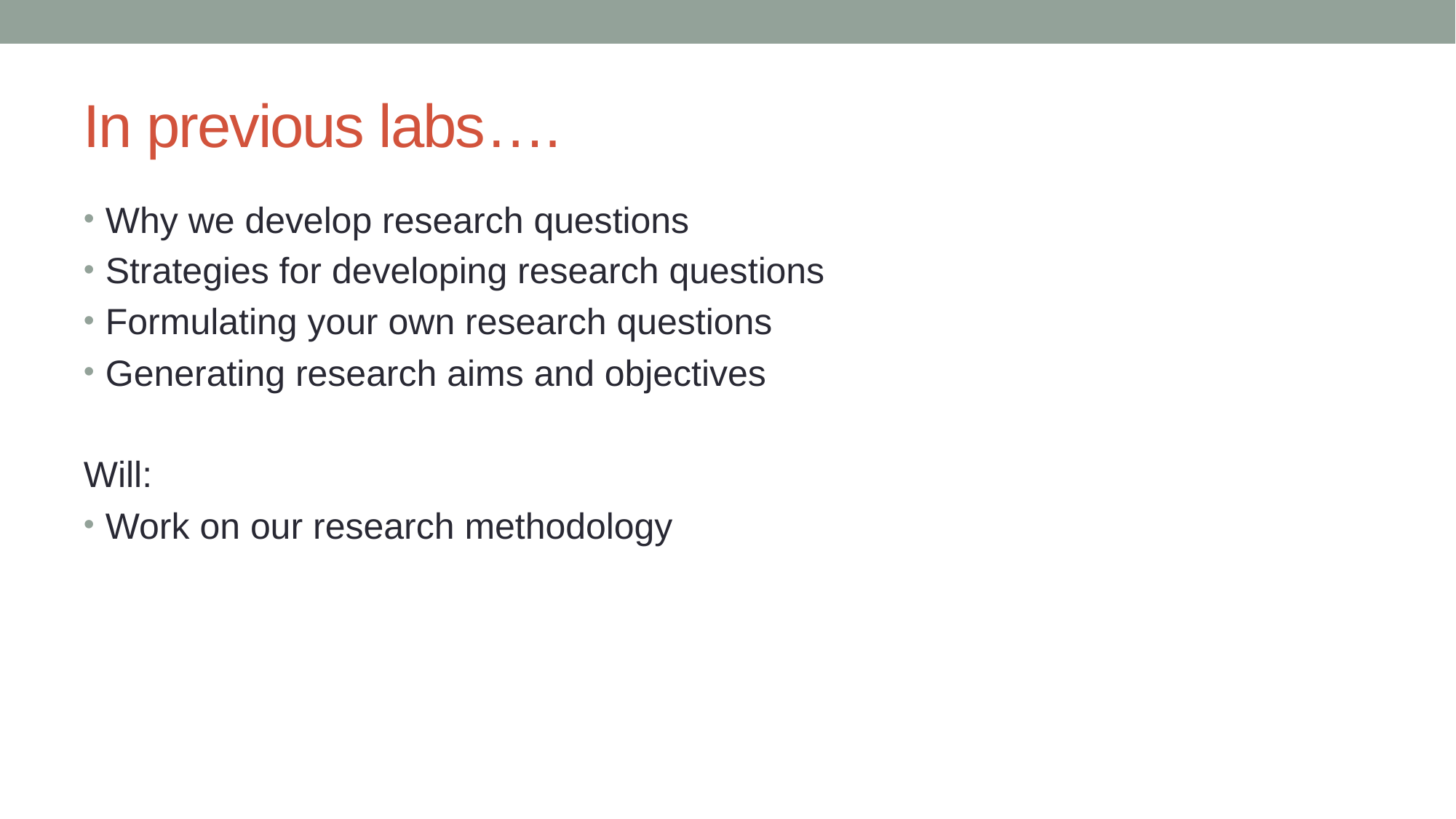

# In previous labs….
Why we develop research questions
Strategies for developing research questions
Formulating your own research questions
Generating research aims and objectives

Will:
Work on our research methodology